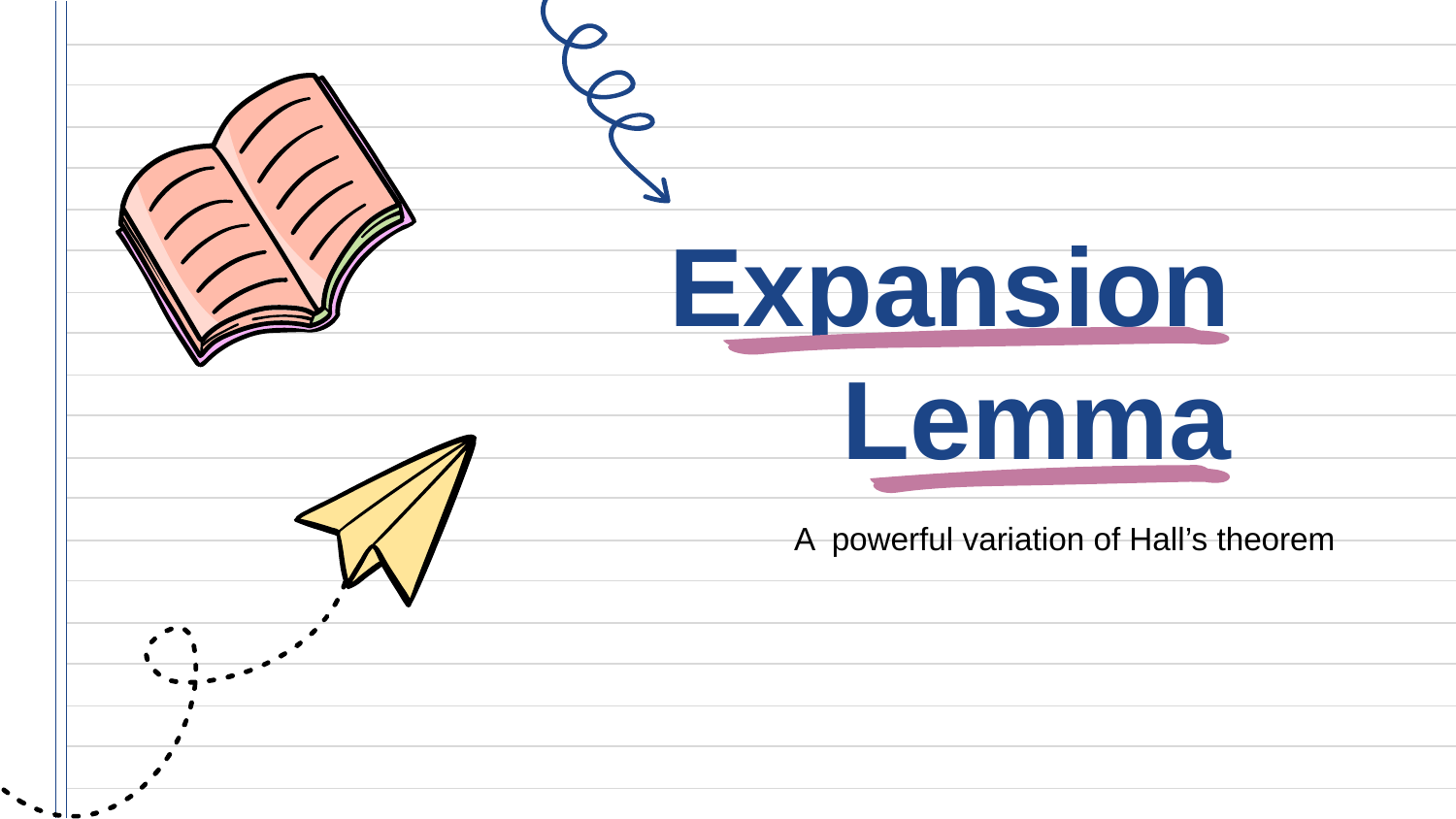

# Expansion Lemma

A  powerful variation of Hall’s theorem